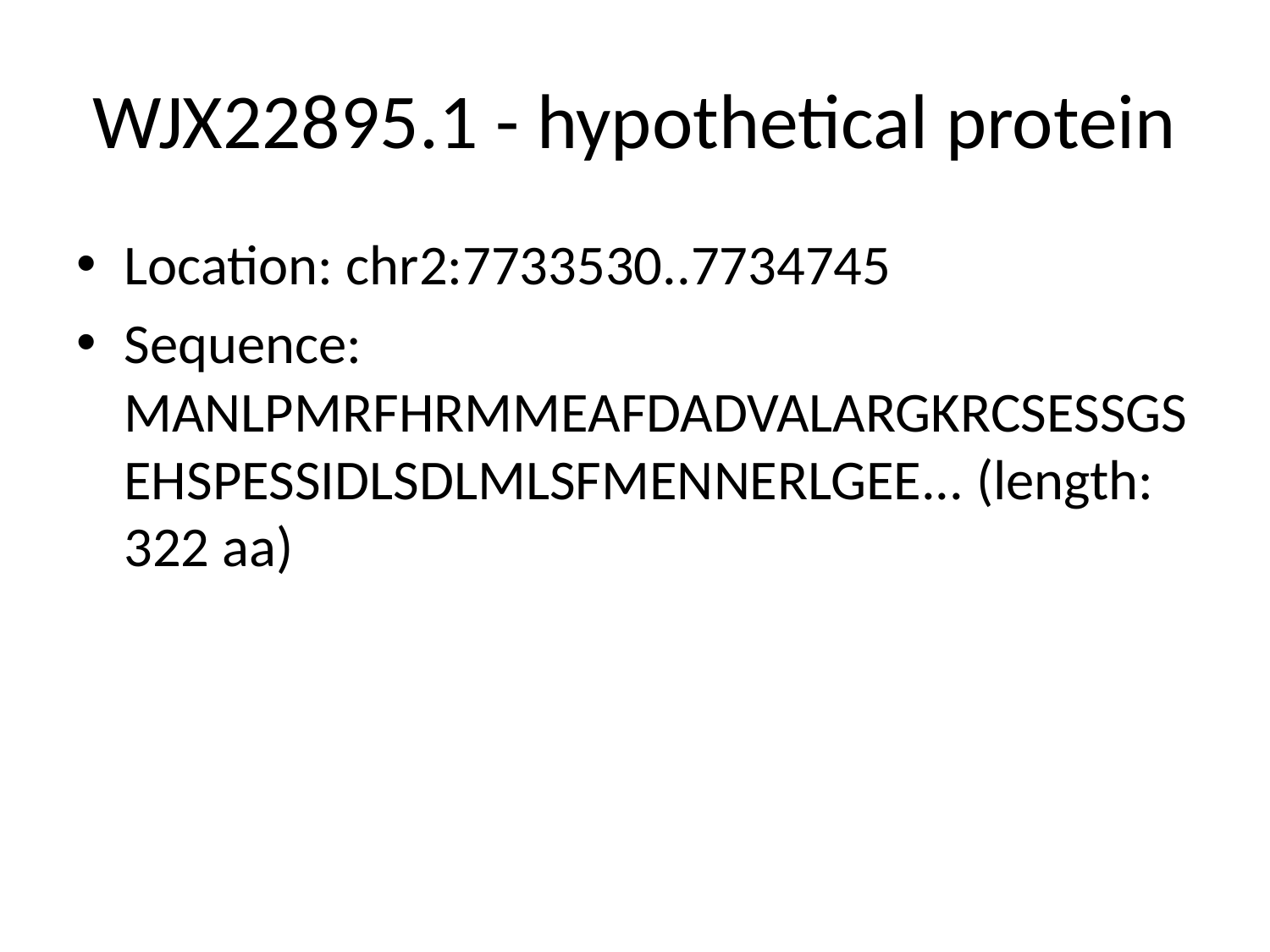

# WJX22895.1 - hypothetical protein
Location: chr2:7733530..7734745
Sequence: MANLPMRFHRMMEAFDADVALARGKRCSESSGSEHSPESSIDLSDLMLSFMENNERLGEE... (length: 322 aa)